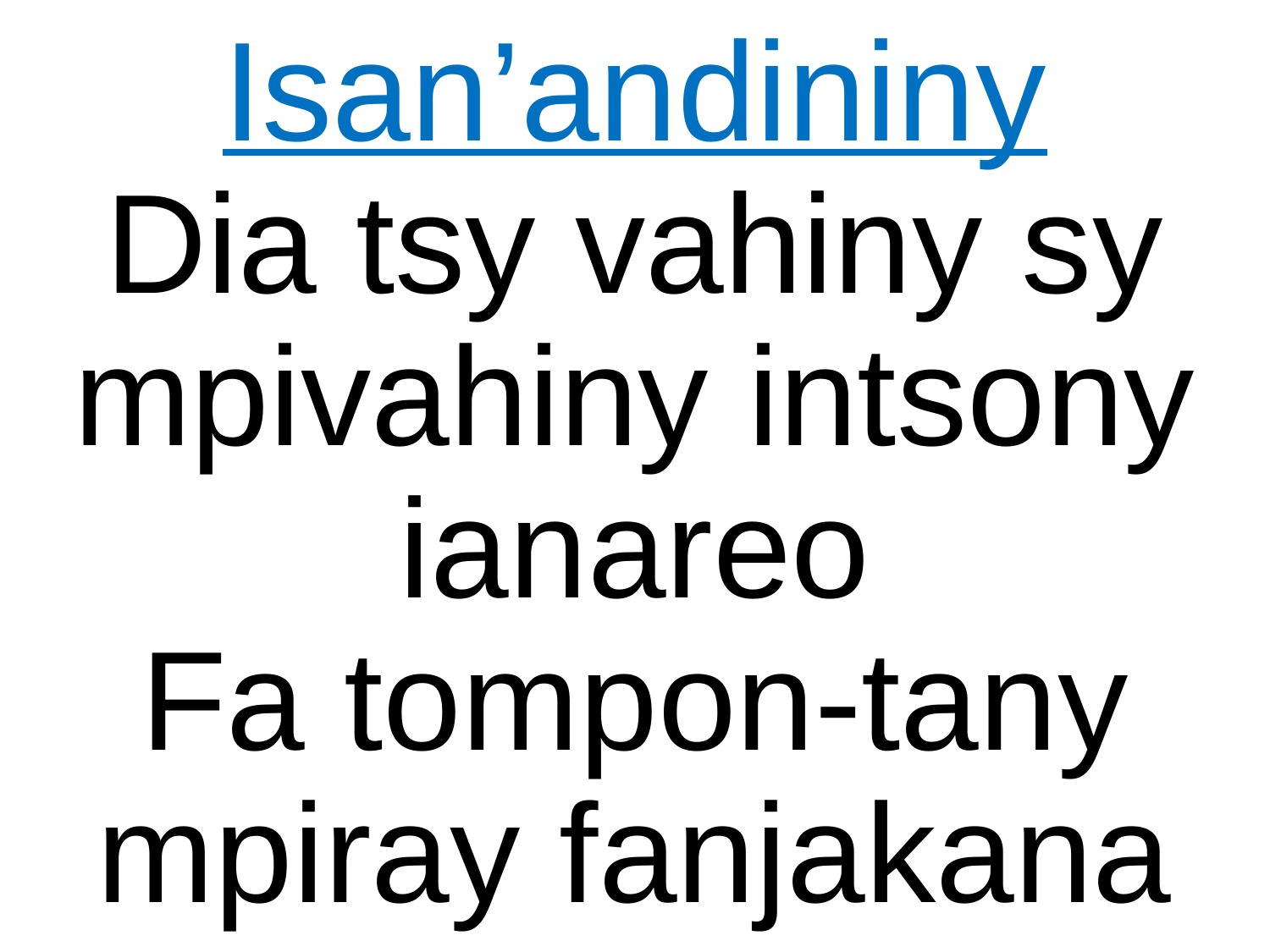

# Isan’andininy Dia tsy vahiny sy mpivahiny intsony ianareo Fa tompon-tany mpiray fanjakana